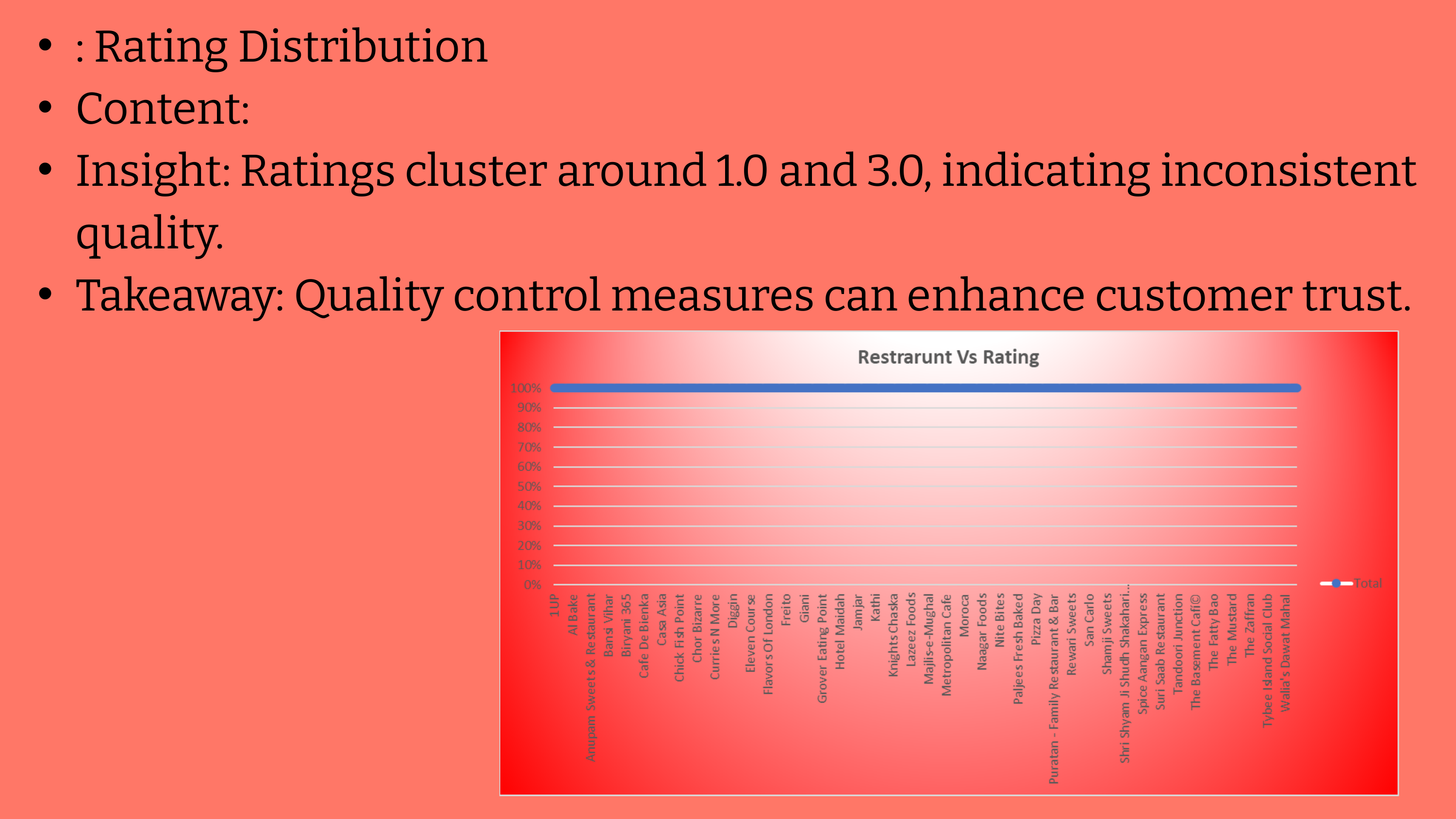

: Rating Distribution
Content:
Insight: Ratings cluster around 1.0 and 3.0, indicating inconsistent quality.
Takeaway: Quality control measures can enhance customer trust.